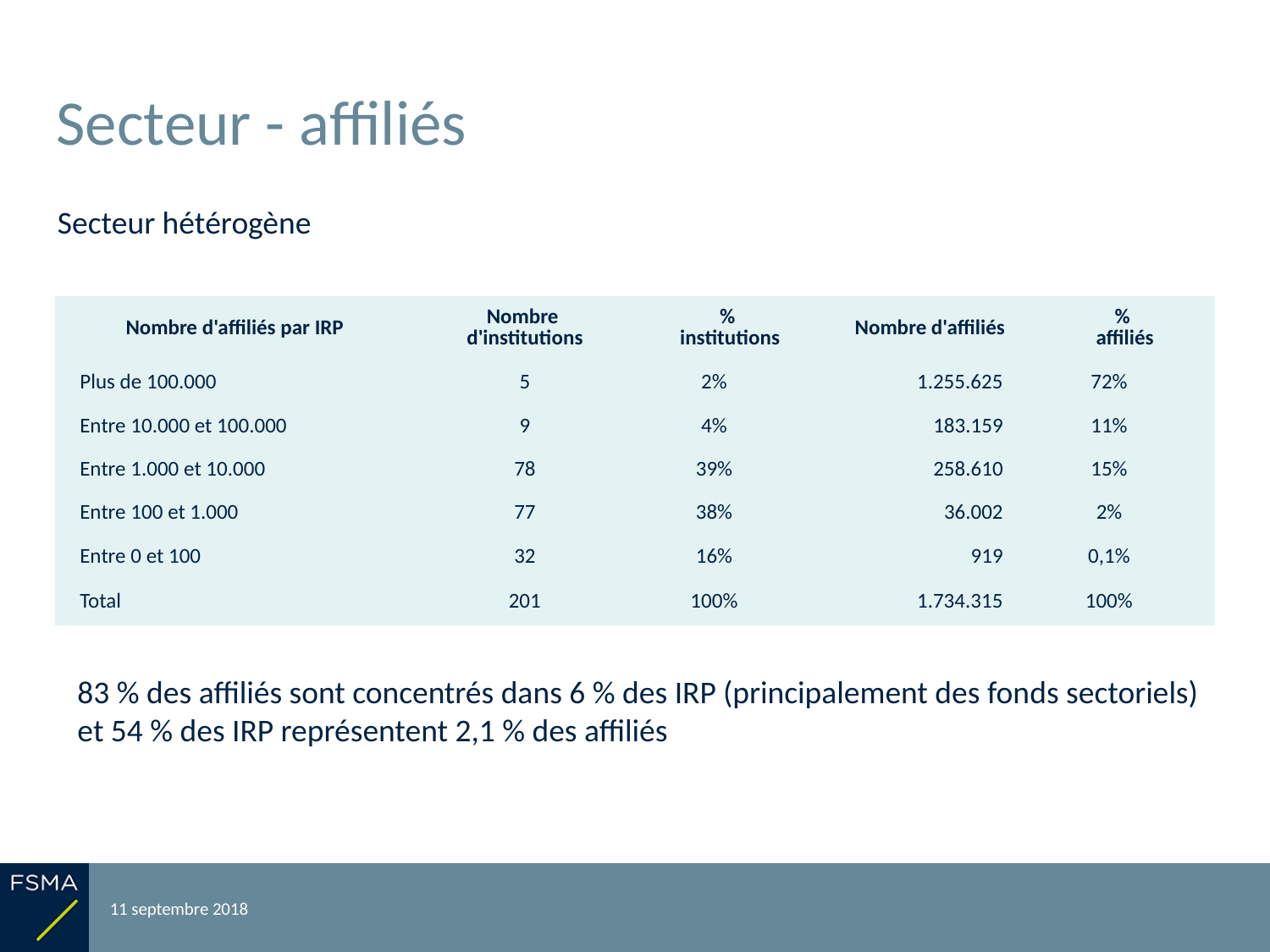

# Secteur - affiliés
Secteur hétérogène
| Nombre d'affiliés par IRP | Nombre d'institutions | % institutions | Nombre d'affiliés | % affiliés |
| --- | --- | --- | --- | --- |
| Plus de 100.000 | 5 | 2% | 1.255.625 | 72% |
| Entre 10.000 et 100.000 | 9 | 4% | 183.159 | 11% |
| Entre 1.000 et 10.000 | 78 | 39% | 258.610 | 15% |
| Entre 100 et 1.000 | 77 | 38% | 36.002 | 2% |
| Entre 0 et 100 | 32 | 16% | 919 | 0,1% |
| Total | 201 | 100% | 1.734.315 | 100% |
83 % des affiliés sont concentrés dans 6 % des IRP (principalement des fonds sectoriels) et 54 % des IRP représentent 2,1 % des affiliés
11 septembre 2018
Reporting relatif à l'exercice 2017
13